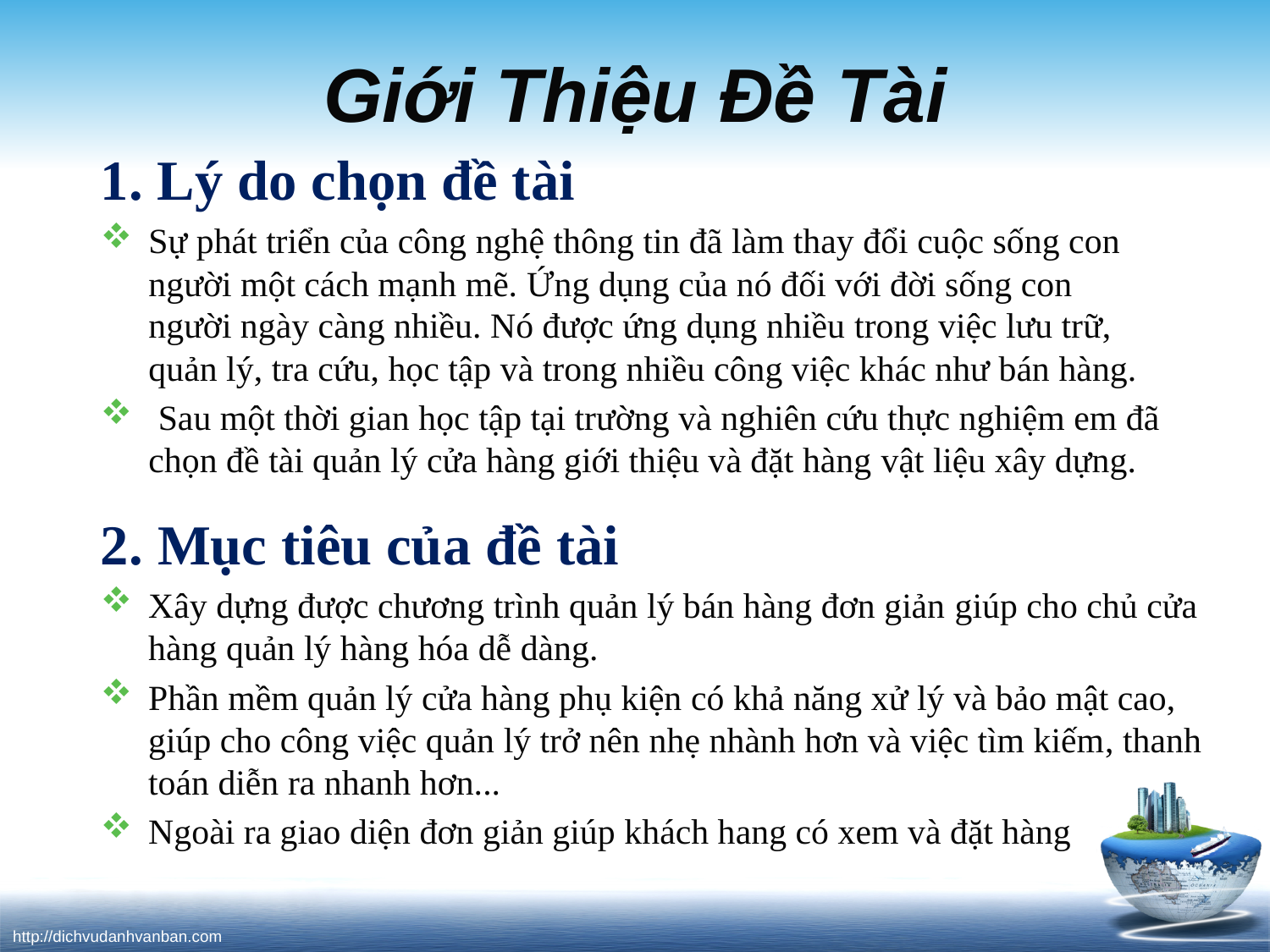

# Giới Thiệu Đề Tài
1. Lý do chọn đề tài
Sự phát triển của công nghệ thông tin đã làm thay đổi cuộc sống con người một cách mạnh mẽ. Ứng dụng của nó đối với đời sống con người ngày càng nhiều. Nó được ứng dụng nhiều trong việc lưu trữ, quản lý, tra cứu, học tập và trong nhiều công việc khác như bán hàng.
 Sau một thời gian học tập tại trường và nghiên cứu thực nghiệm em đã chọn đề tài quản lý cửa hàng giới thiệu và đặt hàng vật liệu xây dựng.
2. Mục tiêu của đề tài
Xây dựng được chương trình quản lý bán hàng đơn giản giúp cho chủ cửa hàng quản lý hàng hóa dễ dàng.
Phần mềm quản lý cửa hàng phụ kiện có khả năng xử lý và bảo mật cao, giúp cho công việc quản lý trở nên nhẹ nhành hơn và việc tìm kiếm, thanh toán diễn ra nhanh hơn...
Ngoài ra giao diện đơn giản giúp khách hang có xem và đặt hàng